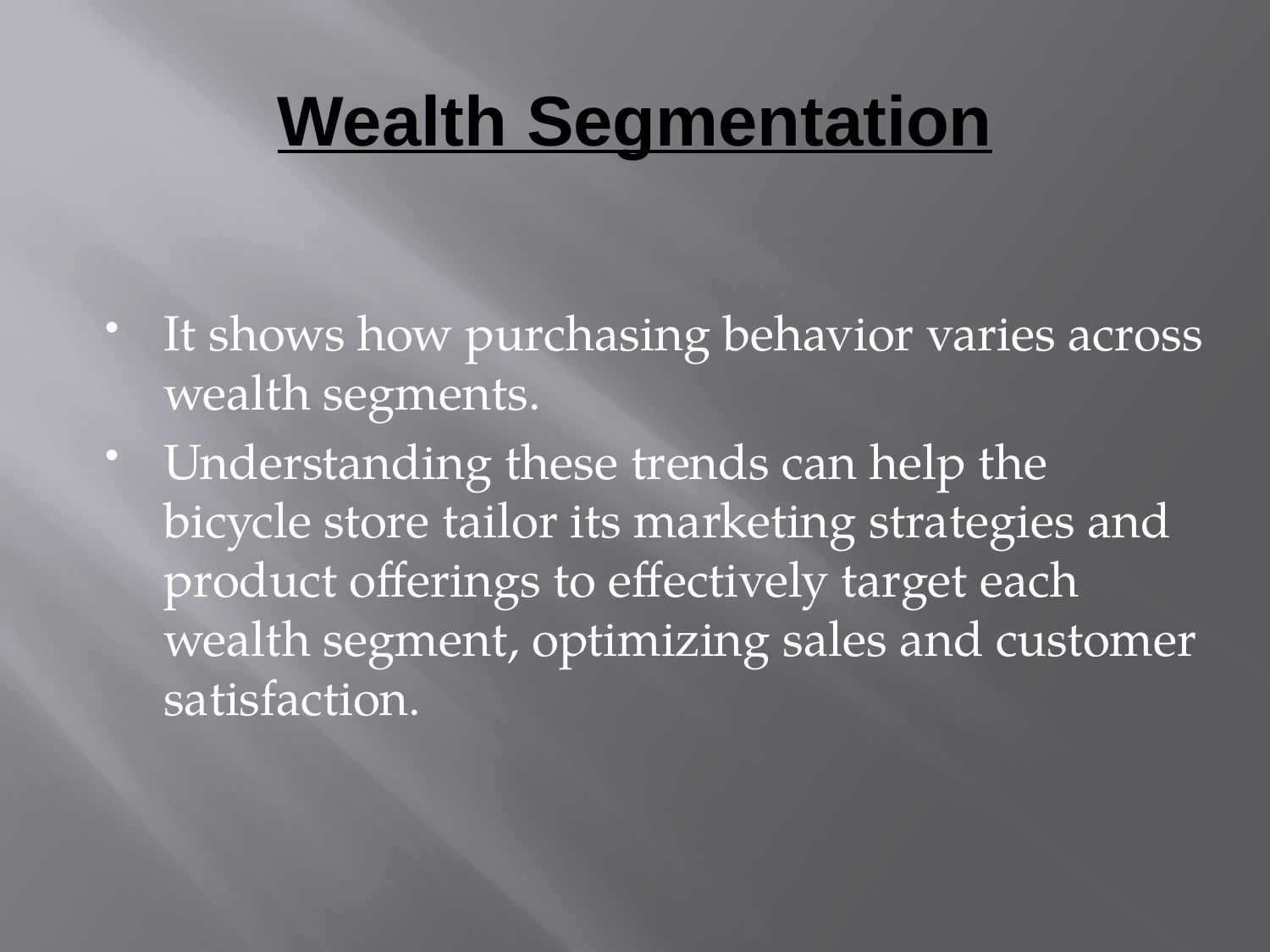

# Wealth Segmentation
It shows how purchasing behavior varies across wealth segments.
Understanding these trends can help the bicycle store tailor its marketing strategies and product offerings to effectively target each wealth segment, optimizing sales and customer satisfaction.